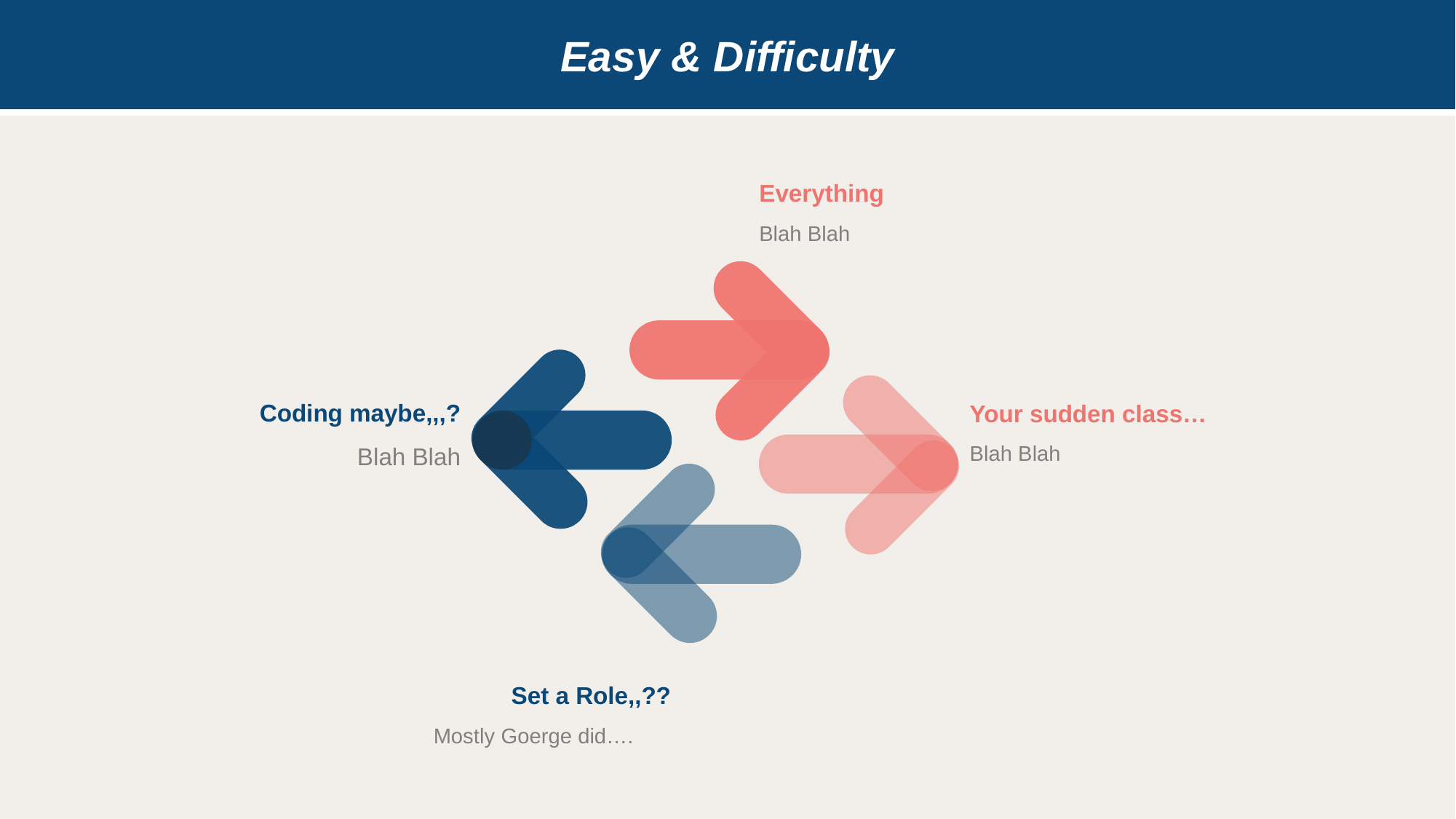

Easy & Difficulty
Everything
Blah Blah

Coding maybe,,,?
Blah Blah

Your sudden class…
Blah Blah

Set a Role,,??
                           Mostly Goerge did….